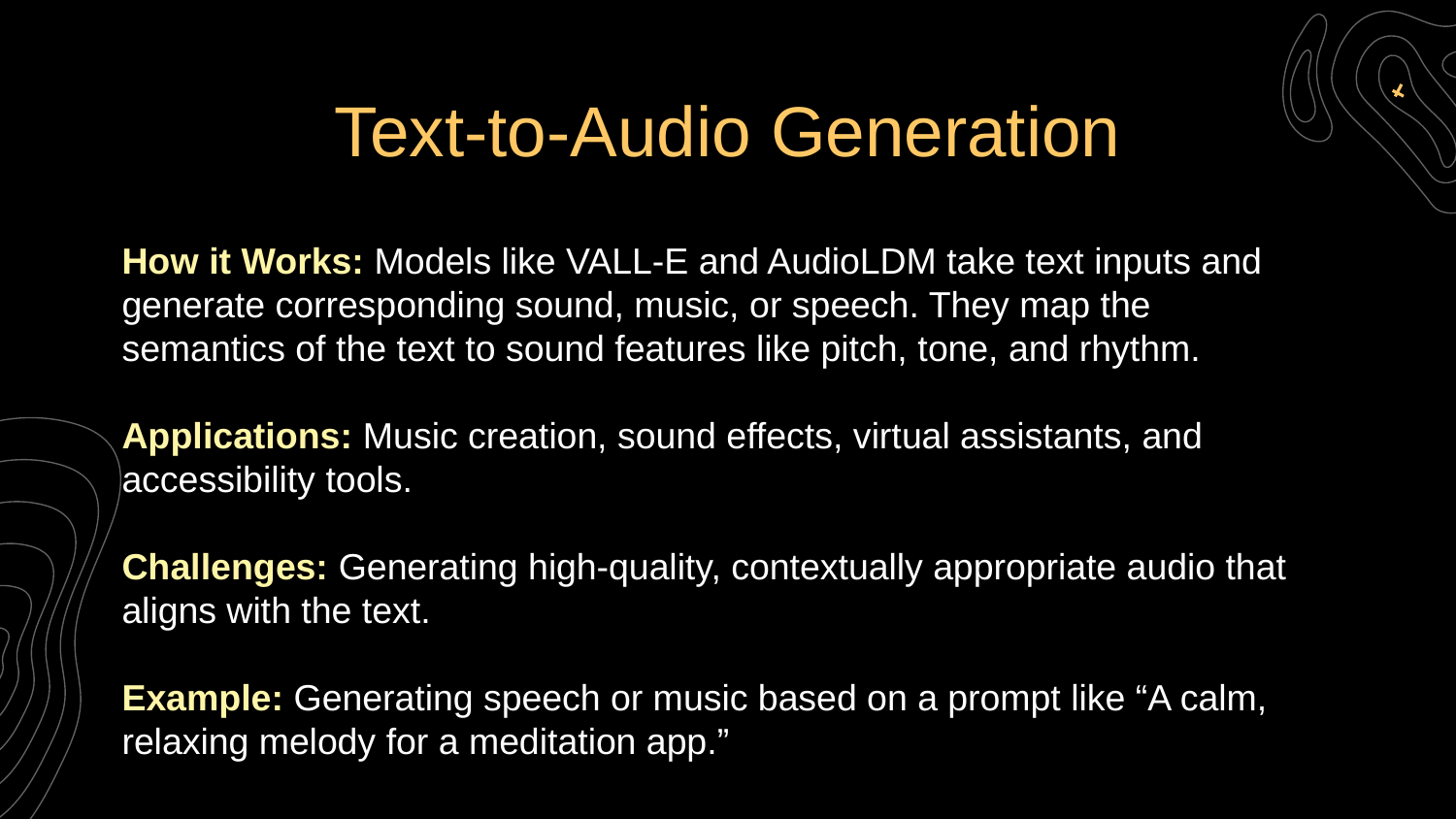

# Text-to-Audio Generation
How it Works: Models like VALL-E and AudioLDM take text inputs and generate corresponding sound, music, or speech. They map the semantics of the text to sound features like pitch, tone, and rhythm.

Applications: Music creation, sound effects, virtual assistants, and accessibility tools.

Challenges: Generating high-quality, contextually appropriate audio that aligns with the text.

Example: Generating speech or music based on a prompt like “A calm, relaxing melody for a meditation app.”